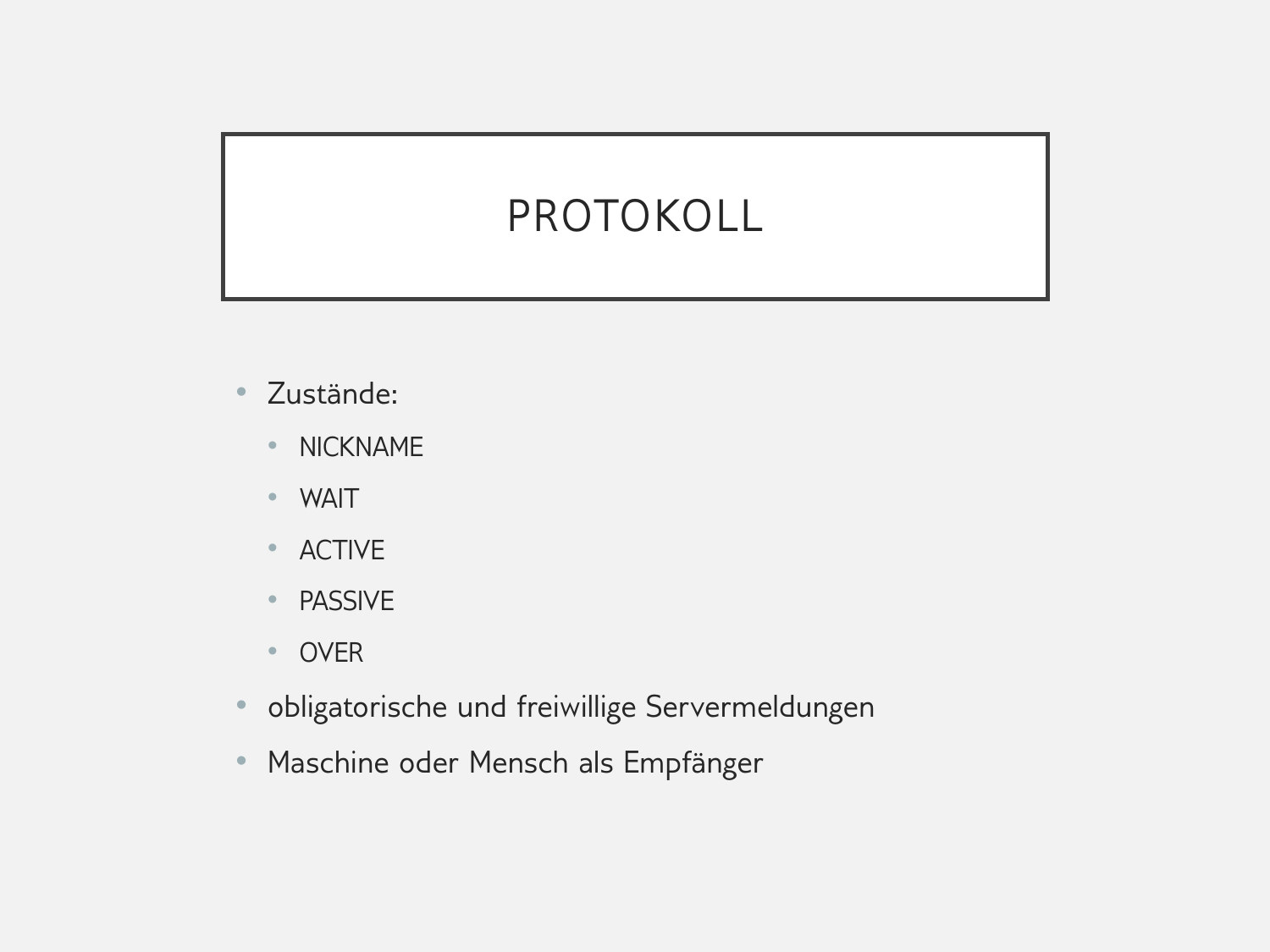

# Protokoll
Zustände:
NICKNAME
WAIT
ACTIVE
PASSIVE
OVER
obligatorische und freiwillige Servermeldungen
Maschine oder Mensch als Empfänger